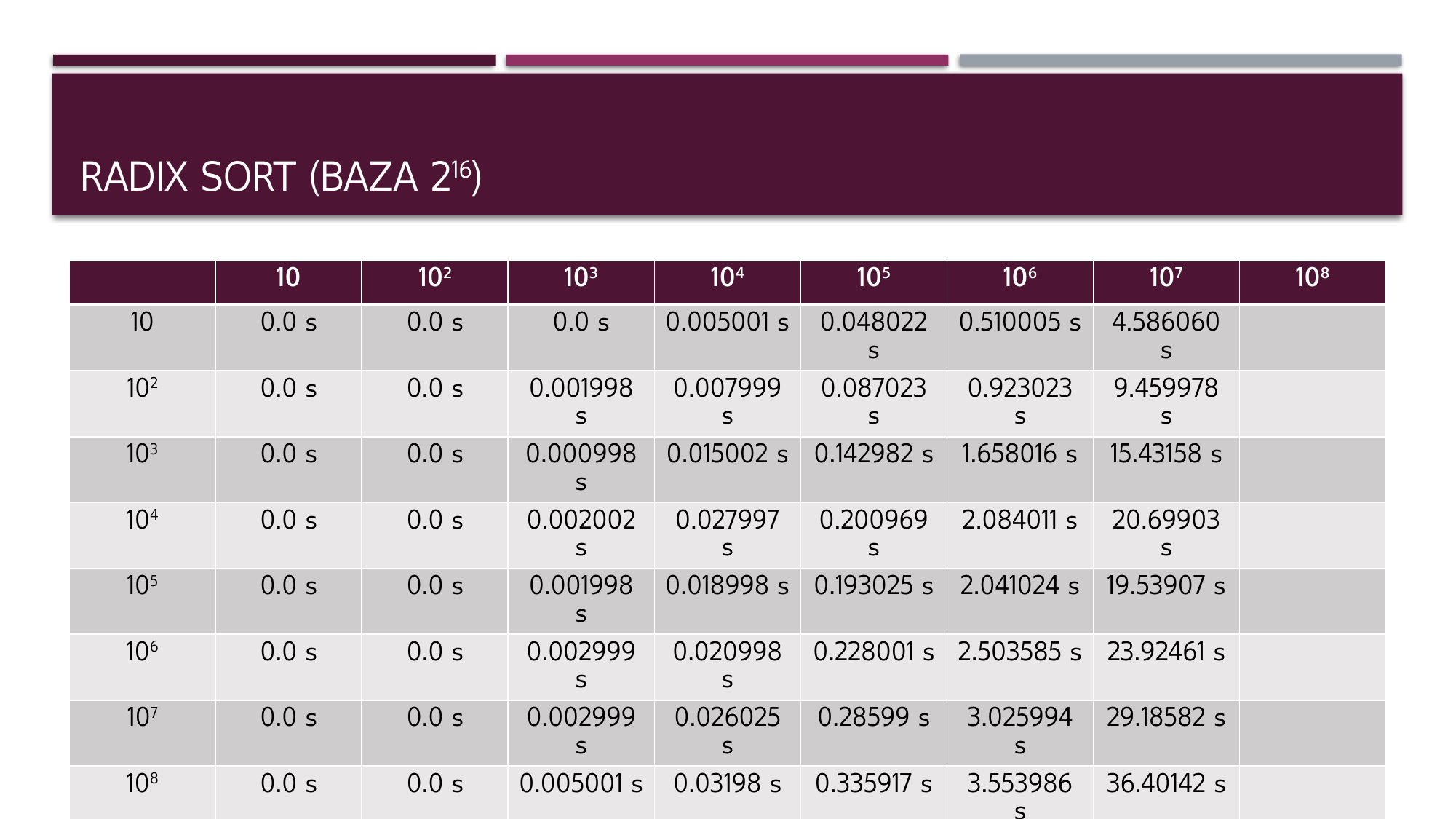

# Radix sort (baza 216)
|  | 10 | 102 | 103 | 104 | 105 | 106 | 107 | 108 |
| --- | --- | --- | --- | --- | --- | --- | --- | --- |
| 10 | 0.0 s | 0.0 s | 0.0 s | 0.005001 s | 0.048022 s | 0.510005 s | 4.586060 s |  |
| 102 | 0.0 s | 0.0 s | 0.001998 s | 0.007999 s | 0.087023 s | 0.923023 s | 9.459978 s |  |
| 103 | 0.0 s | 0.0 s | 0.000998 s | 0.015002 s | 0.142982 s | 1.658016 s | 15.43158 s |  |
| 104 | 0.0 s | 0.0 s | 0.002002 s | 0.027997 s | 0.200969 s | 2.084011 s | 20.69903 s |  |
| 105 | 0.0 s | 0.0 s | 0.001998 s | 0.018998 s | 0.193025 s | 2.041024 s | 19.53907 s |  |
| 106 | 0.0 s | 0.0 s | 0.002999 s | 0.020998 s | 0.228001 s | 2.503585 s | 23.92461 s |  |
| 107 | 0.0 s | 0.0 s | 0.002999 s | 0.026025 s | 0.28599 s | 3.025994 s | 29.18582 s |  |
| 108 | 0.0 s | 0.0 s | 0.005001 s | 0.03198 s | 0.335917 s | 3.553986 s | 36.40142 s |  |